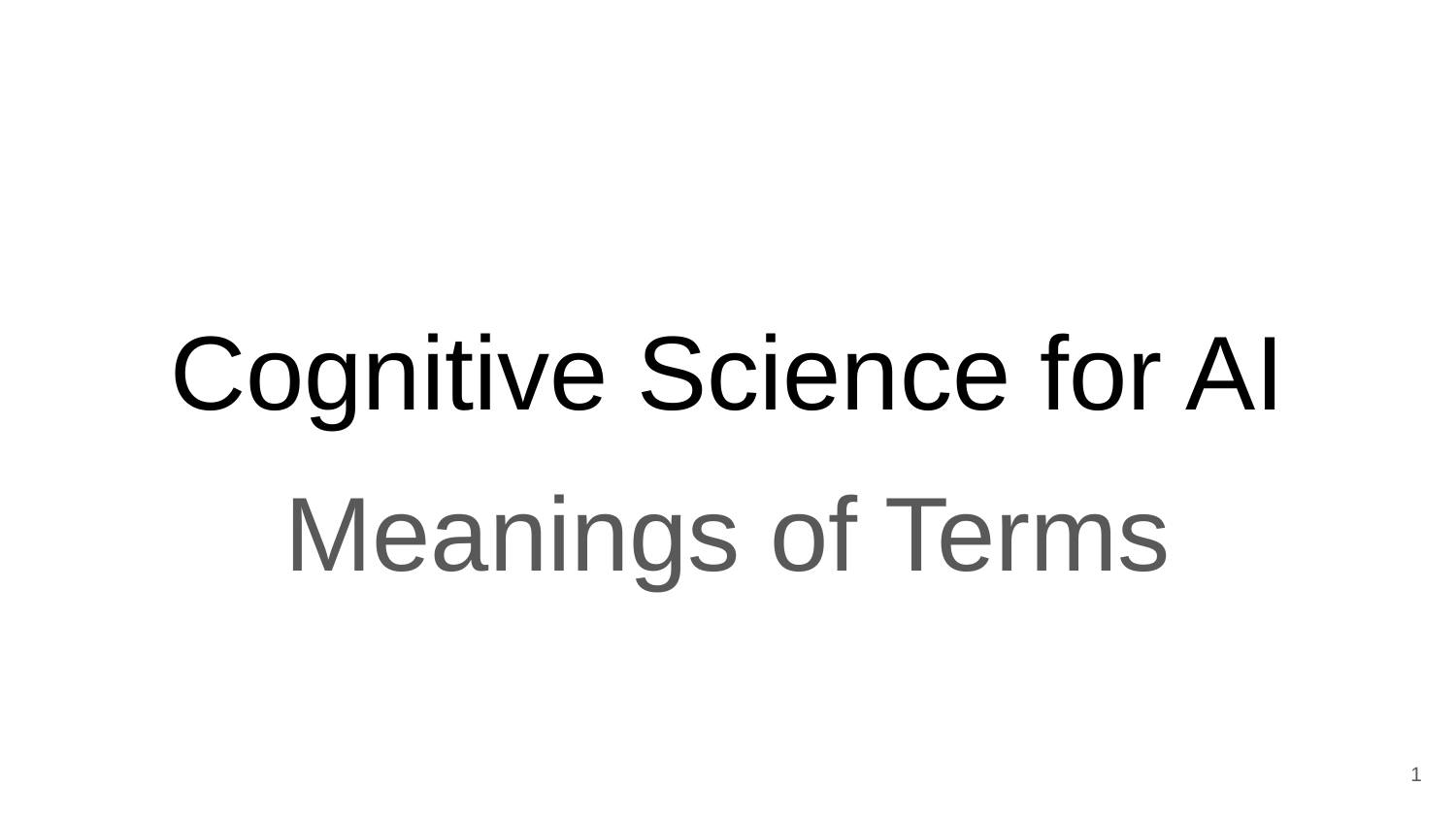

# Cognitive Science for AI
Meanings of Terms
1